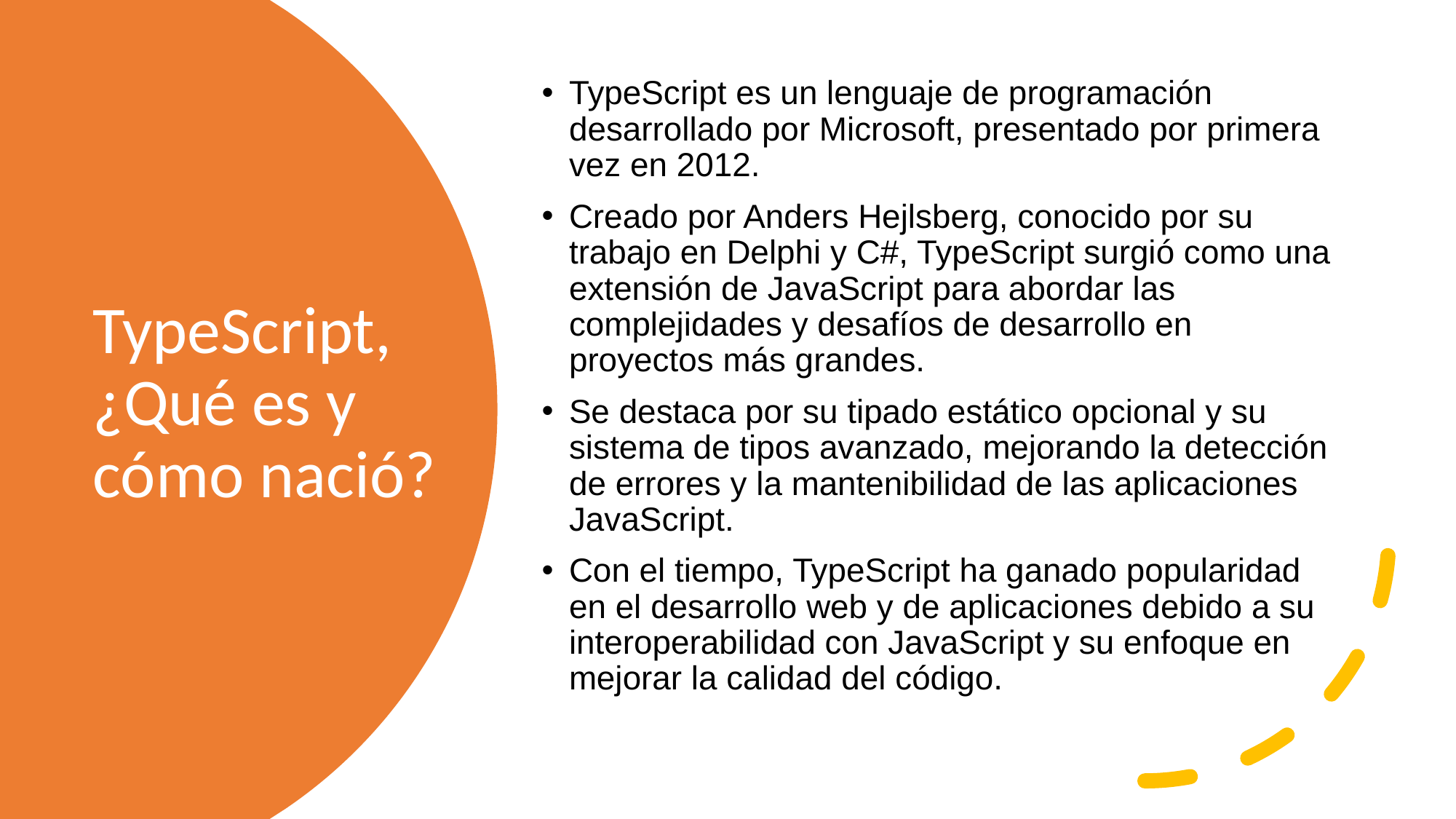

TypeScript es un lenguaje de programación desarrollado por Microsoft, presentado por primera vez en 2012.
Creado por Anders Hejlsberg, conocido por su trabajo en Delphi y C#, TypeScript surgió como una extensión de JavaScript para abordar las complejidades y desafíos de desarrollo en proyectos más grandes.
Se destaca por su tipado estático opcional y su sistema de tipos avanzado, mejorando la detección de errores y la mantenibilidad de las aplicaciones JavaScript.
Con el tiempo, TypeScript ha ganado popularidad en el desarrollo web y de aplicaciones debido a su interoperabilidad con JavaScript y su enfoque en mejorar la calidad del código.

# TypeScript, ¿Qué es y cómo nació?